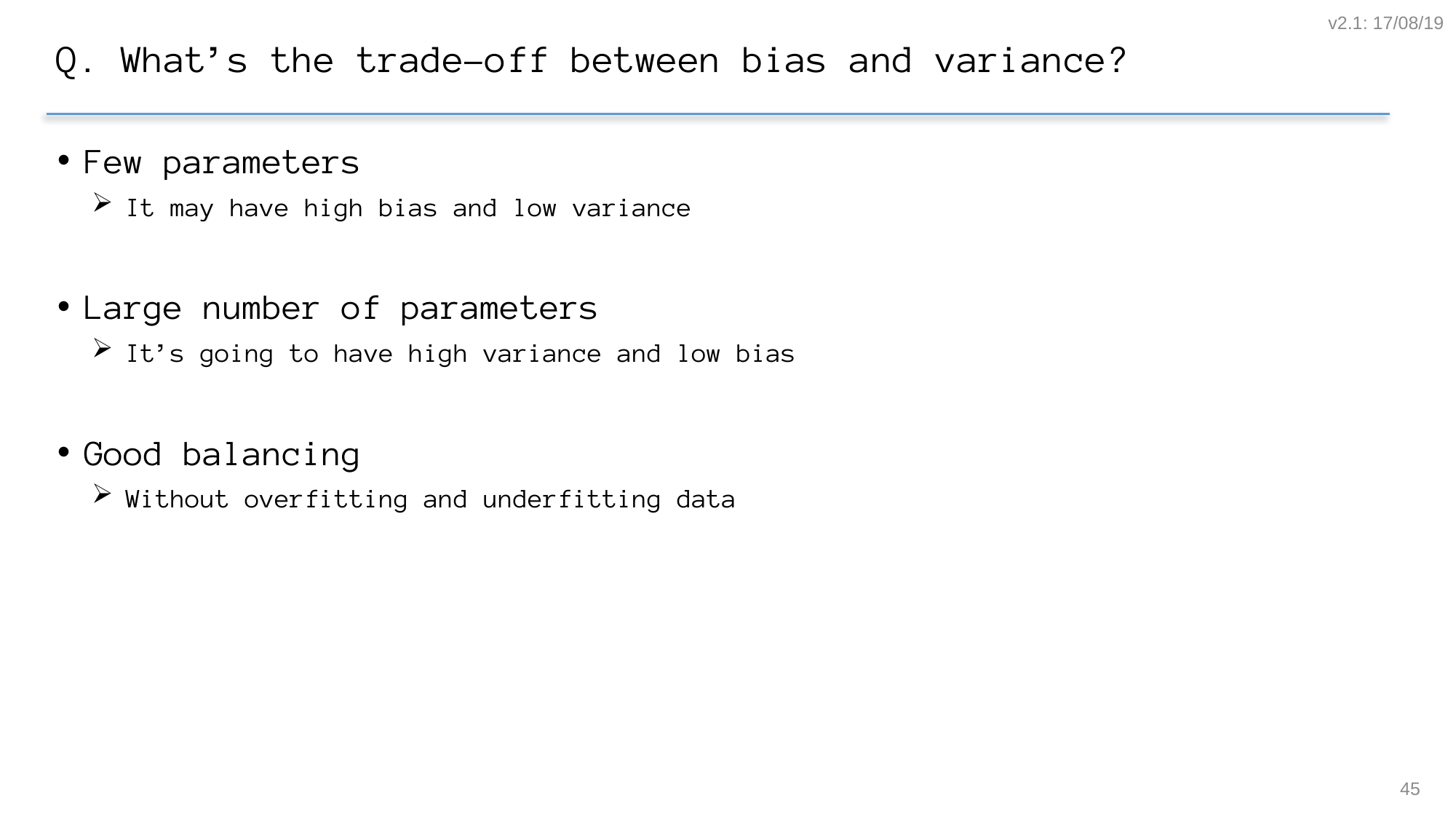

v2.1: 17/08/19
# Q. What’s the trade-off between bias and variance?
Few parameters
It may have high bias and low variance

Large number of parameters
It’s going to have high variance and low bias

Good balancing
Without overfitting and underfitting data
45